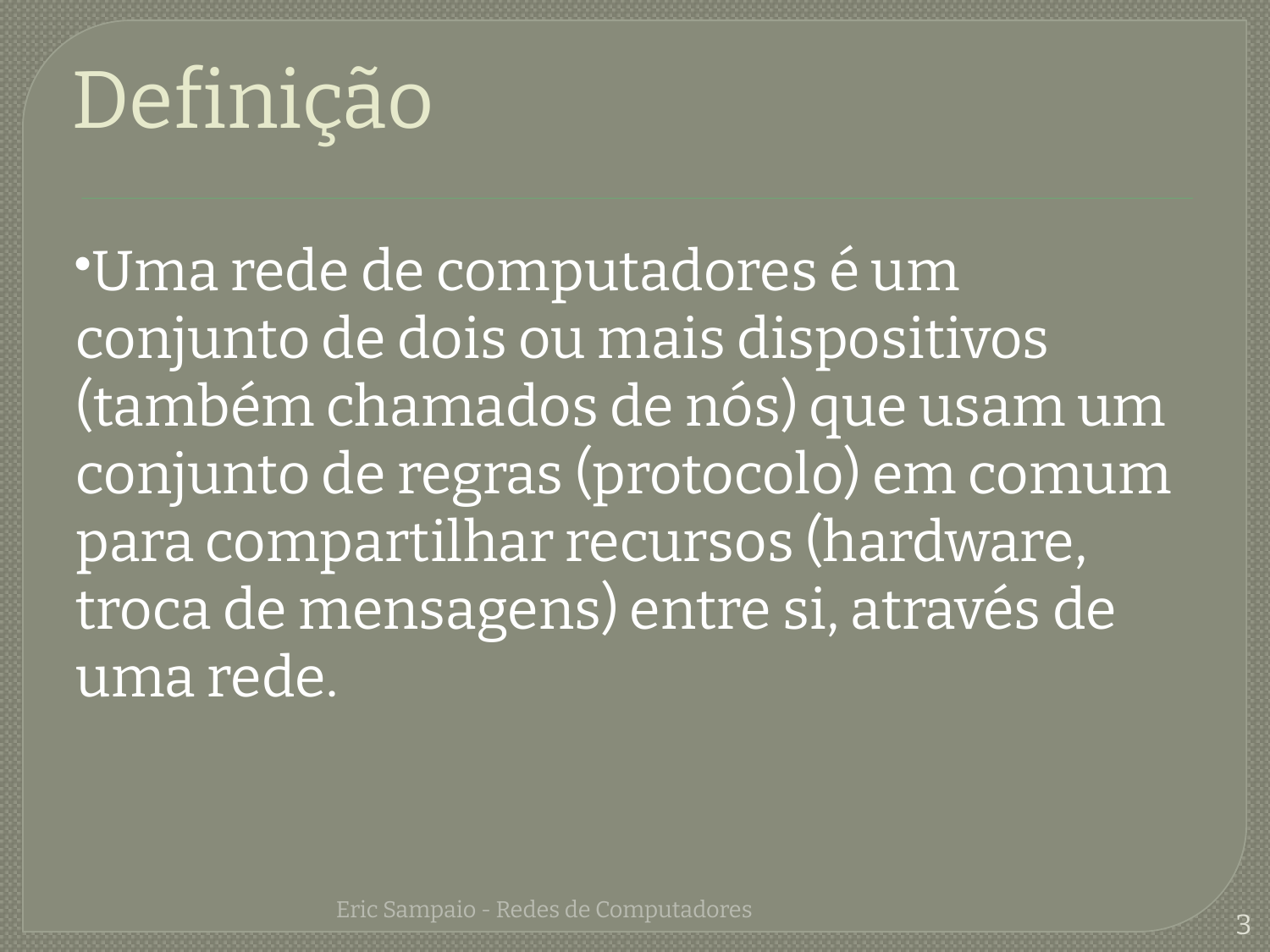

Definição

Uma rede de computadores é um conjunto de dois ou mais dispositivos (também chamados de nós) que usam um conjunto de regras (protocolo) em comum para compartilhar recursos (hardware, troca de mensagens) entre si, através de uma rede.

Eric Sampaio - Redes de Computadores
3